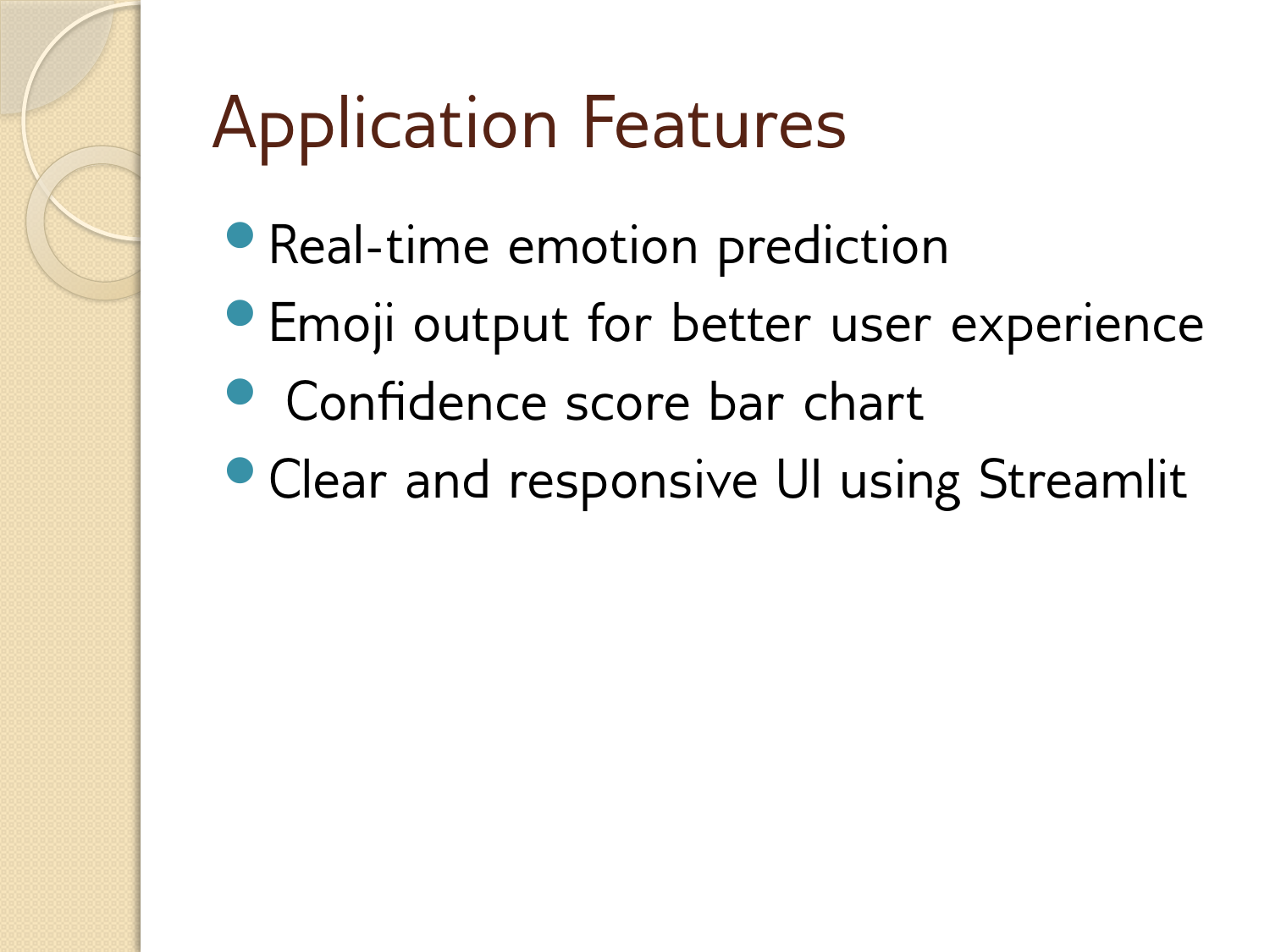

# Application Features
Real-time emotion prediction
Emoji output for better user experience
 Confidence score bar chart
Clear and responsive UI using Streamlit